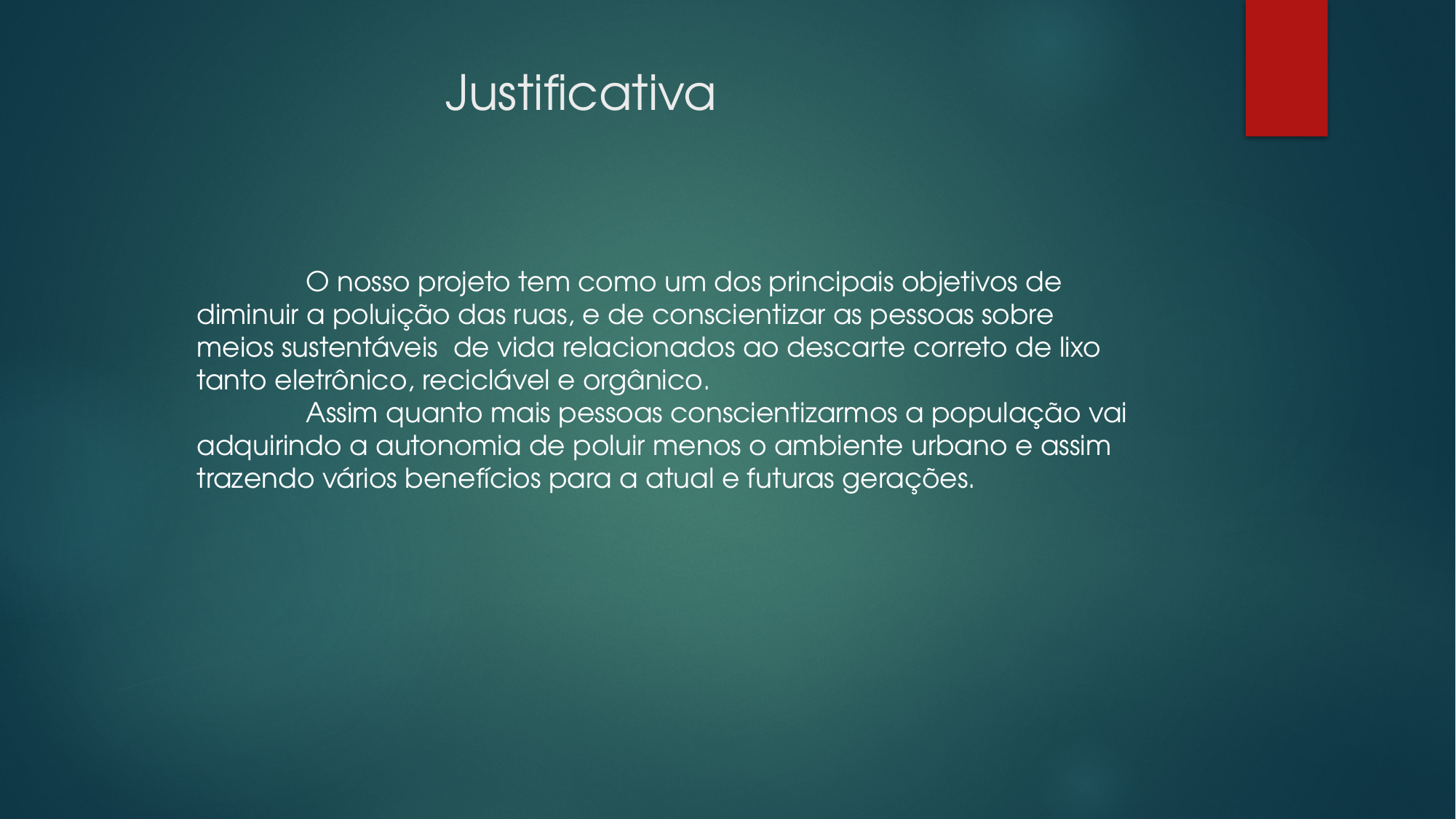

# Justificativa
	O nosso projeto tem como um dos principais objetivos de diminuir a poluição das ruas, e de conscientizar as pessoas sobre meios sustentáveis  de vida relacionados ao descarte correto de lixo tanto eletrônico, reciclável e orgânico.
	Assim quanto mais pessoas conscientizarmos a população vai adquirindo a autonomia de poluir menos o ambiente urbano e assim trazendo vários benefícios para a atual e futuras gerações.